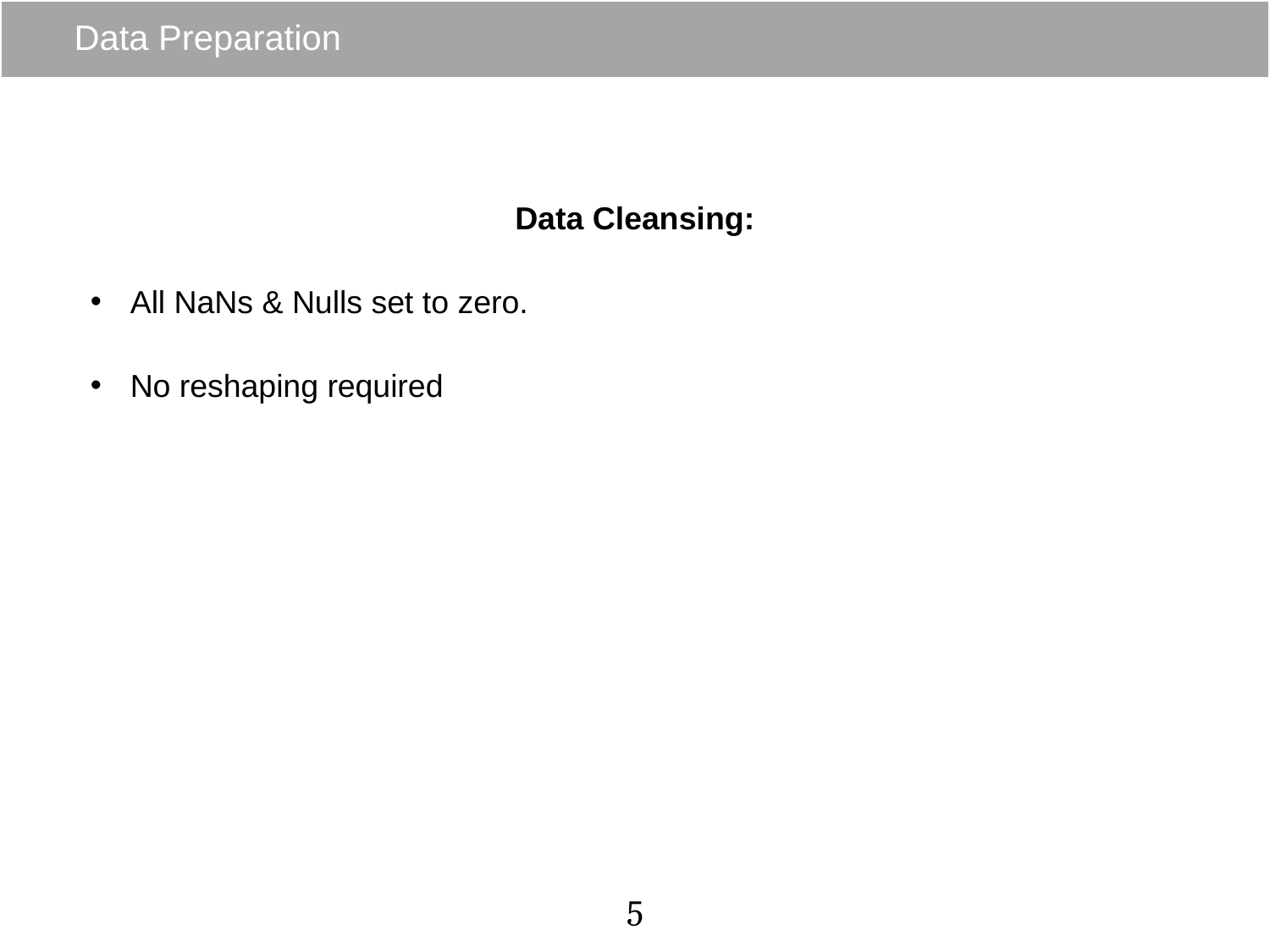

# Data Preparation
Data Cleansing:

All NaNs & Nulls set to zero.

No reshaping required
5